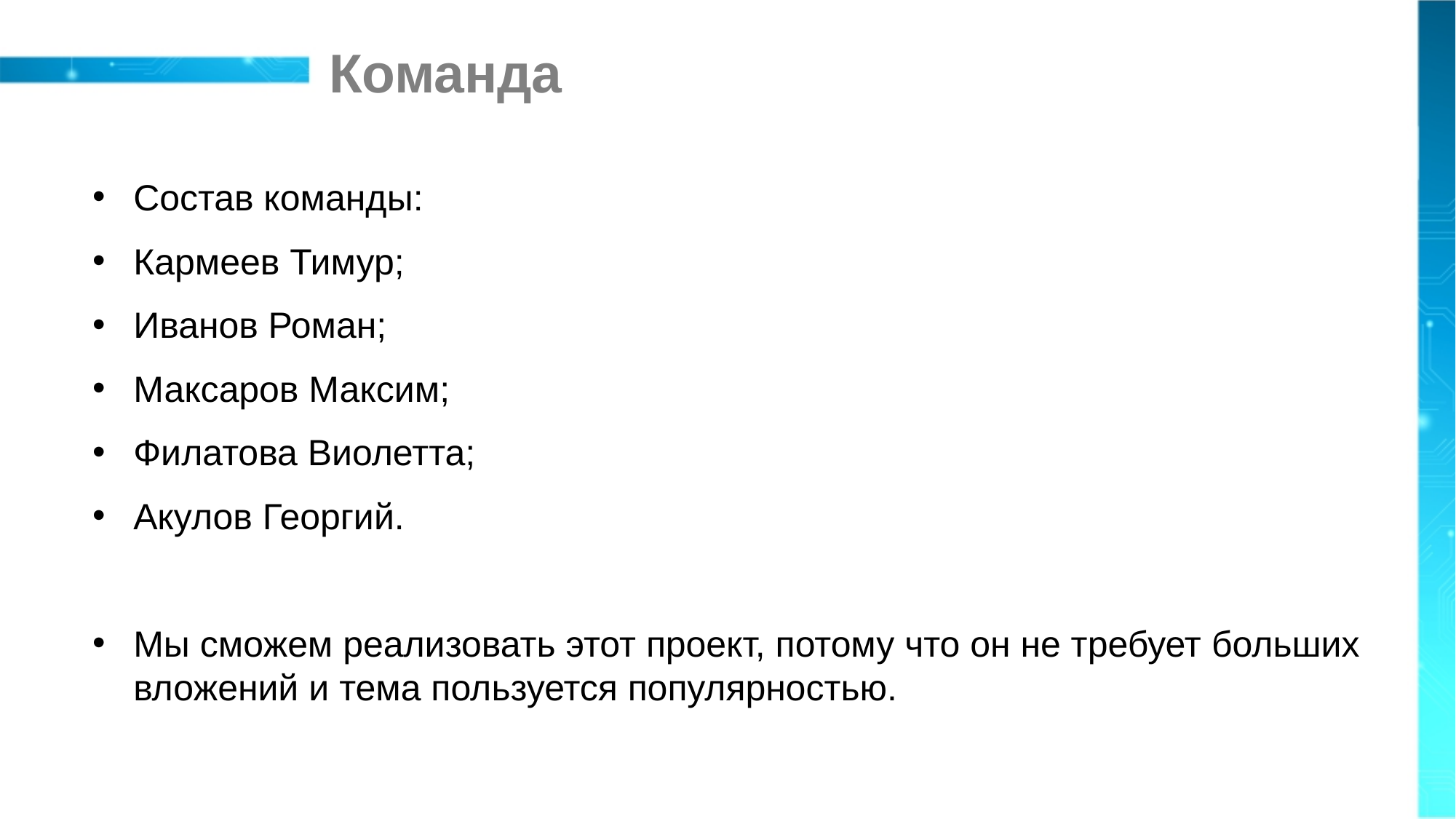

# Команда
Состав команды:
Кармеев Тимур;
Иванов Роман;
Максаров Максим;
Филатова Виолетта;
Акулов Георгий.

Мы сможем реализовать этот проект, потому что он не требует больших вложений и тема пользуется популярностью.